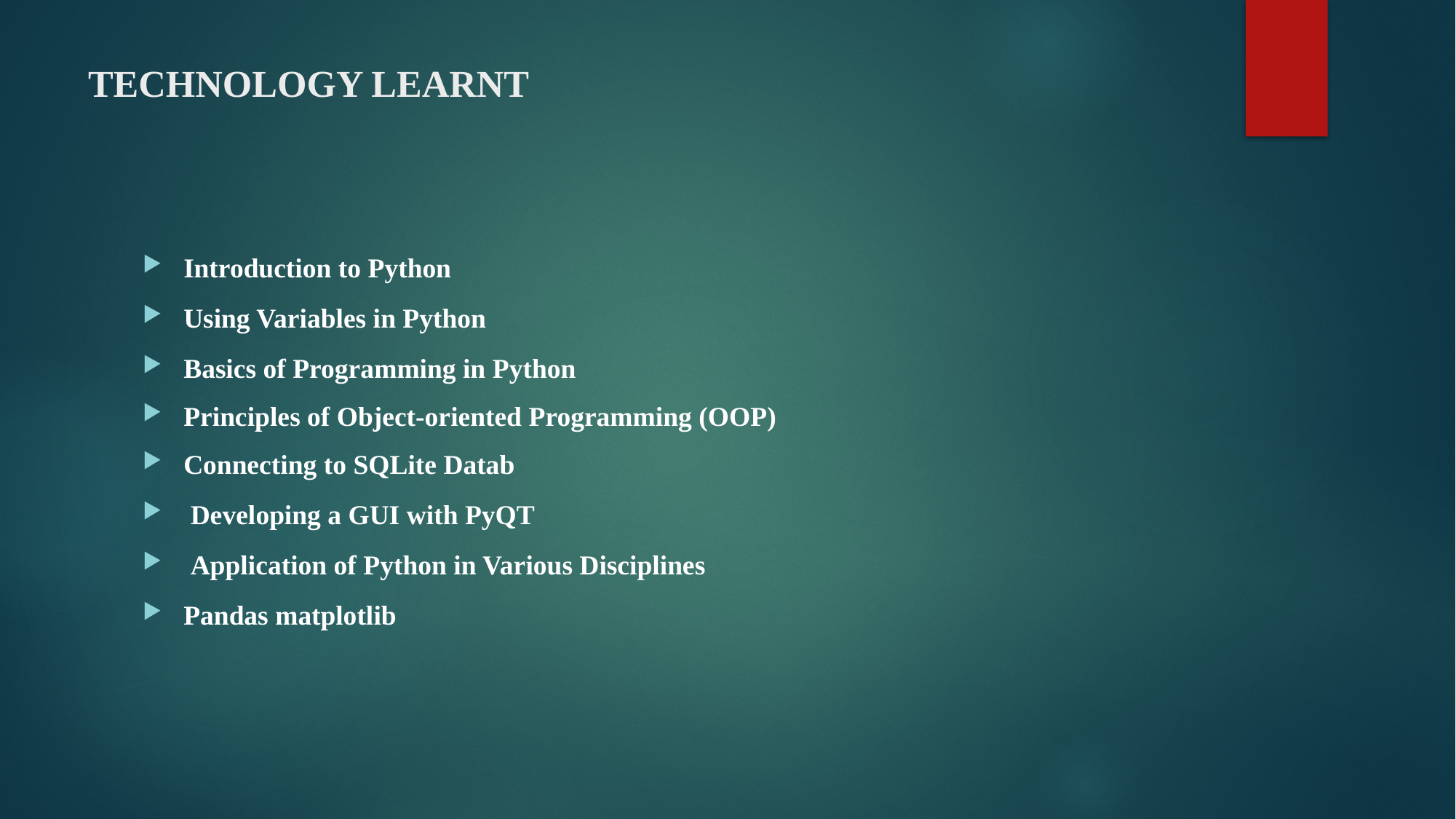

# TECHNOLOGY LEARNT
Introduction to Python
Using Variables in Python
Basics of Programming in Python
Principles of Object-oriented Programming (OOP)
Connecting to SQLite Datab
 Developing a GUI with PyQT
 Application of Python in Various Disciplines
Pandas matplotlib